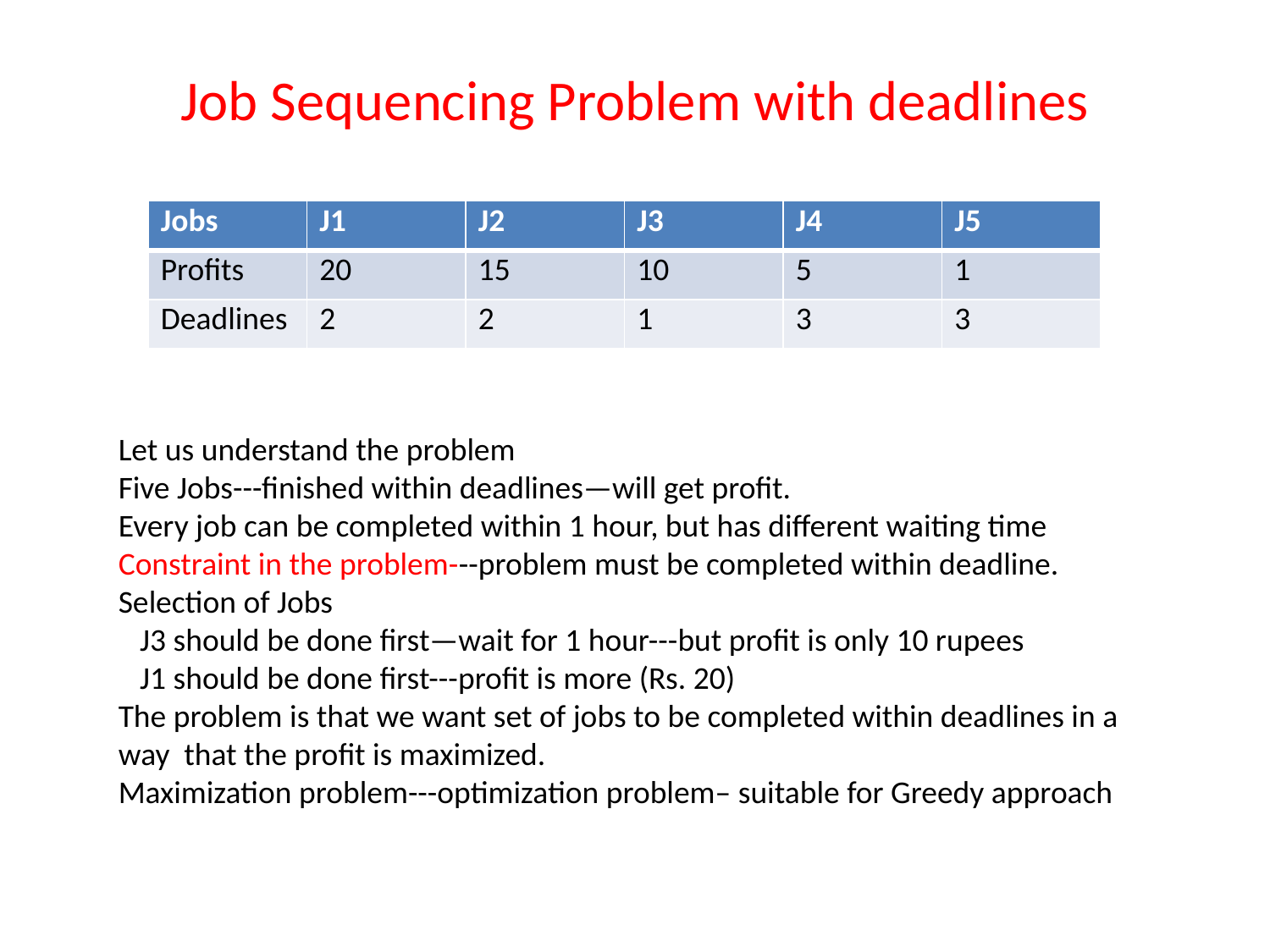

# Job Sequencing Problem with deadlines
| Jobs | J1 | J2 | J3 | J4 | J5 |
| --- | --- | --- | --- | --- | --- |
| Profits | 20 | 15 | 10 | 5 | 1 |
| Deadlines | 2 | 2 | 1 | 3 | 3 |
Let us understand the problem
Five Jobs---finished within deadlines—will get profit.
Every job can be completed within 1 hour, but has different waiting time
Constraint in the problem---problem must be completed within deadline.
Selection of Jobs
   J3 should be done first—wait for 1 hour---but profit is only 10 rupees
   J1 should be done first---profit is more (Rs. 20)
The problem is that we want set of jobs to be completed within deadlines in a way  that the profit is maximized.
Maximization problem---optimization problem– suitable for Greedy approach